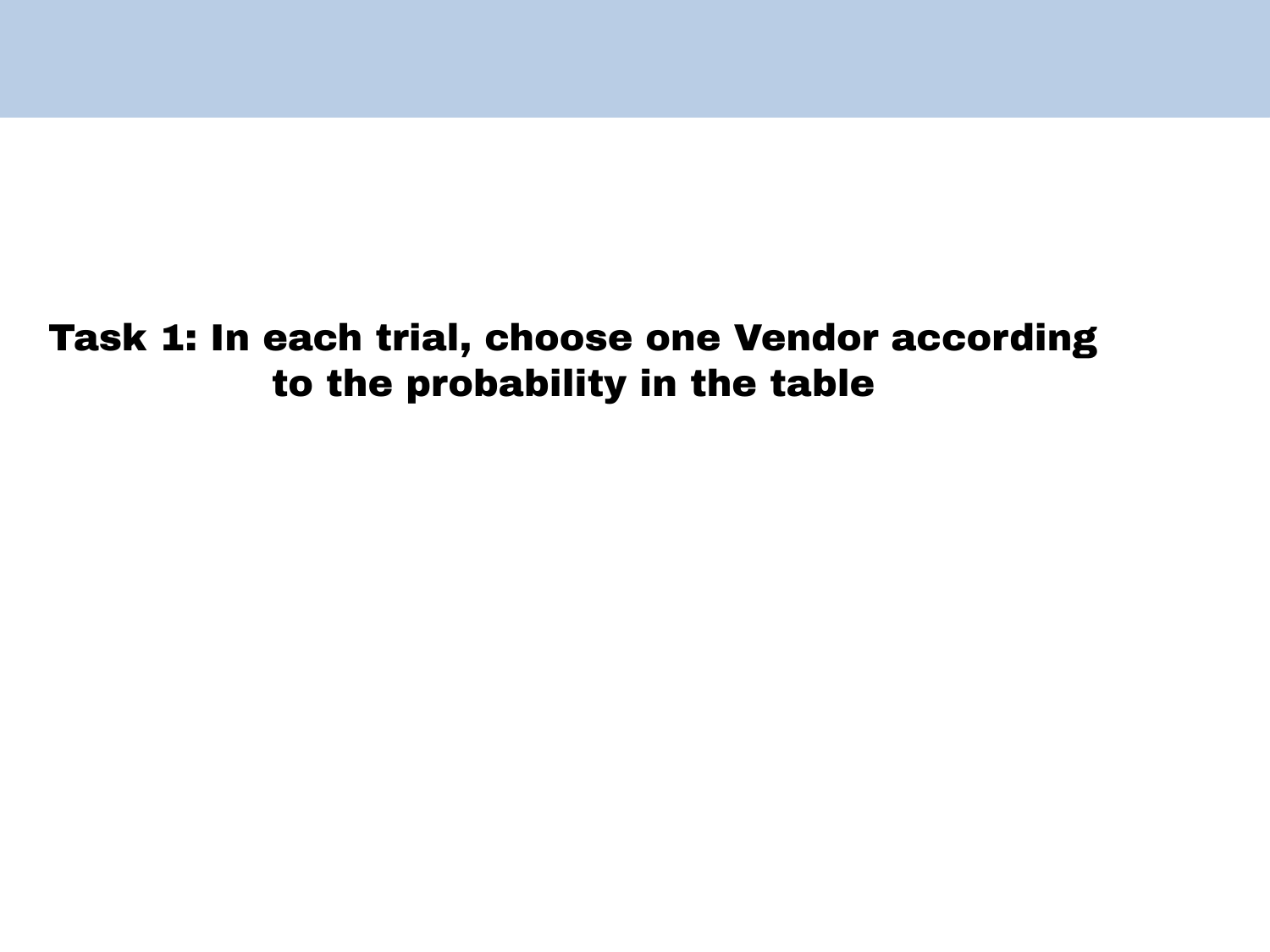

# Task 1: In each trial, choose one Vendor according to the probability in the table